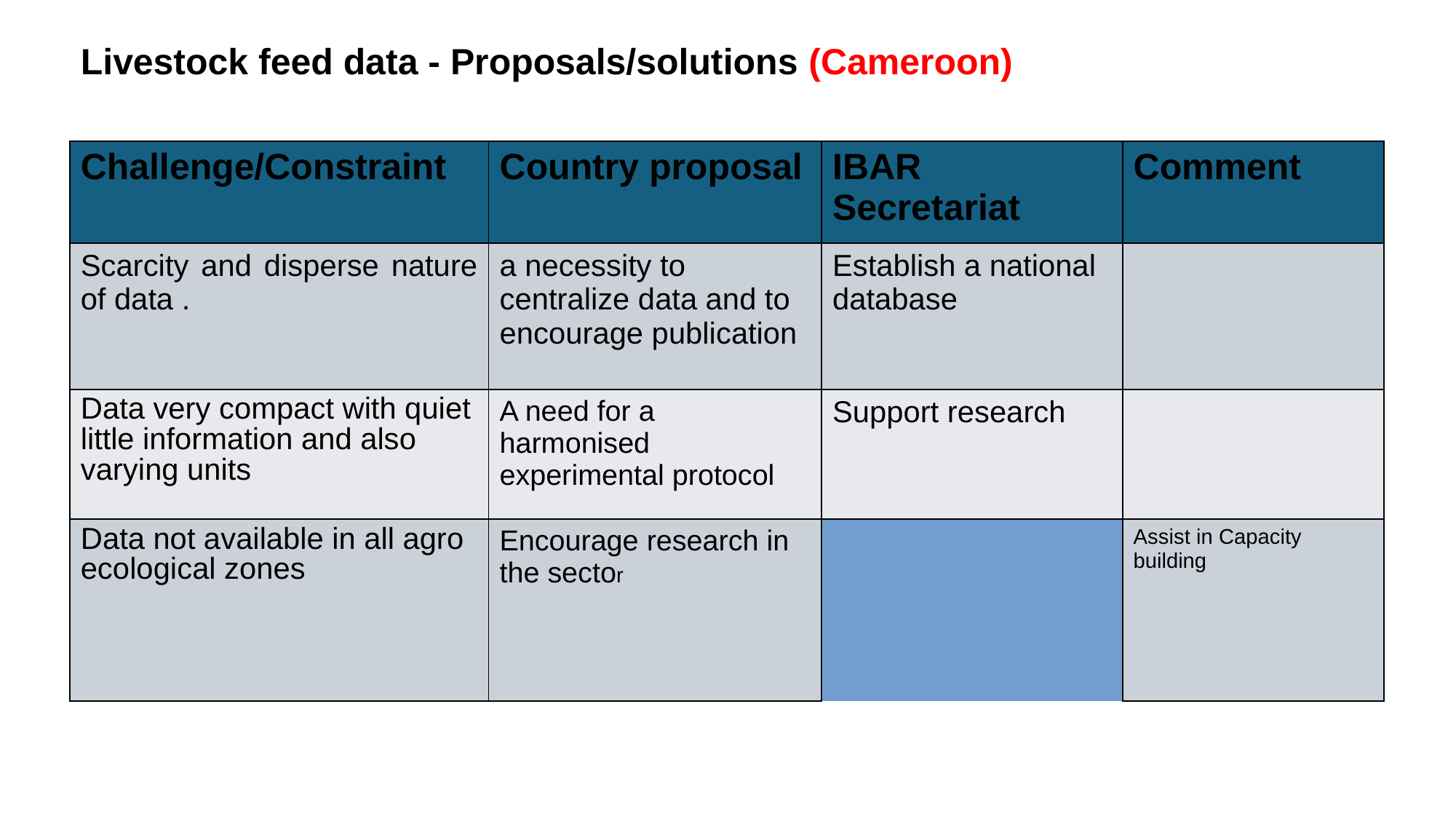

Livestock feed data - Proposals/solutions (Cameroon)

| Challenge/Constraint | Country proposal |  | IBAR Secretariat | Comment |
| --- | --- | --- | --- | --- |
| Scarcity and disperse nature of data . | a necessity to centralize data and to encourage publication |  | Establish a national database |  |
| Data very compact with quiet little information and also varying units | A need for a harmonised experimental protocol |  | Support research |  |
| Data not available in all agro ecological zones | Encourage research in the sector |  | Assist in Capacity building |  |